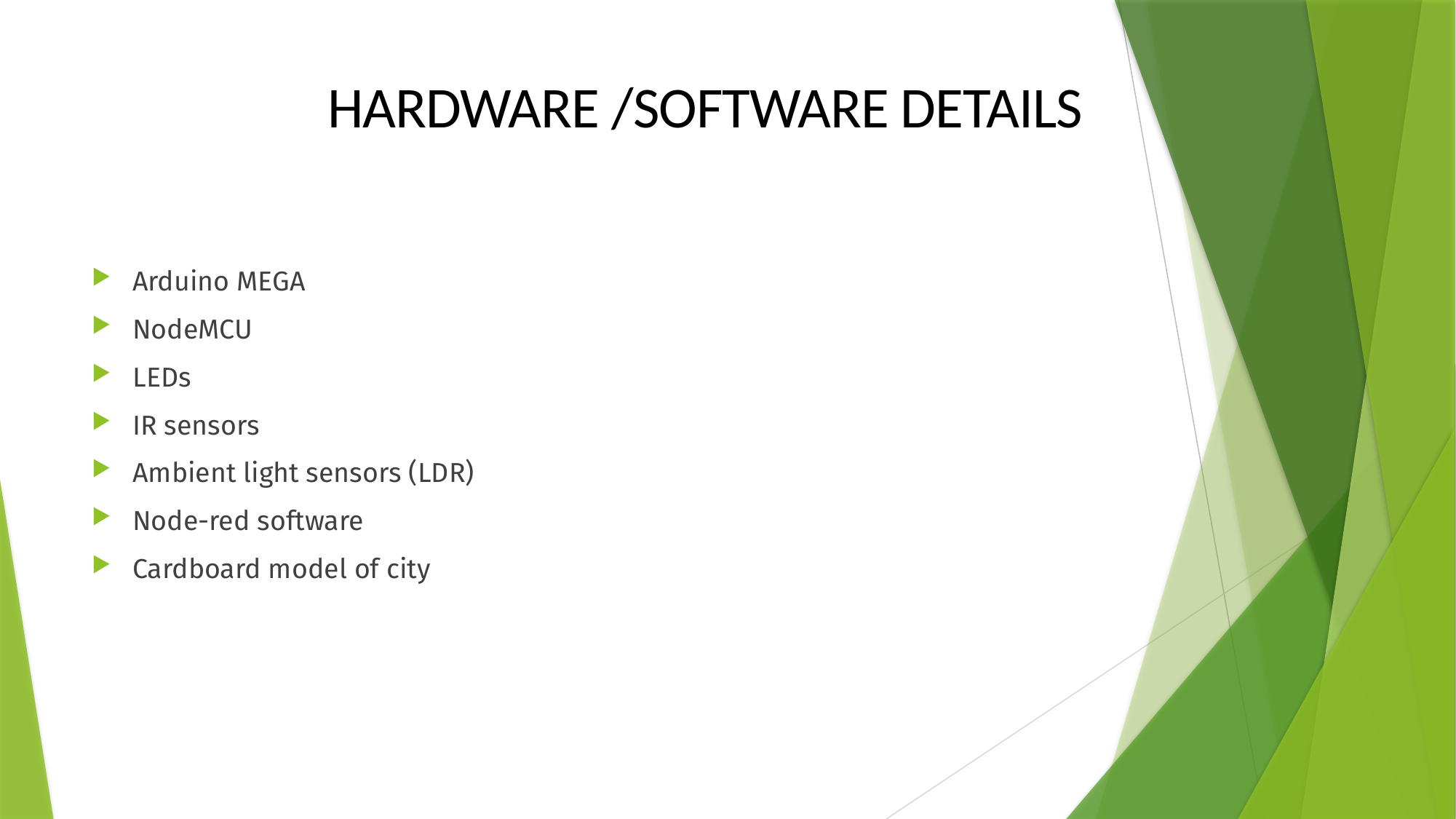

HARDWARE /SOFTWARE DETAILS
Arduino MEGA
NodeMCU
LEDs
IR sensors
Ambient light sensors (LDR)
Node-red software
Cardboard model of city